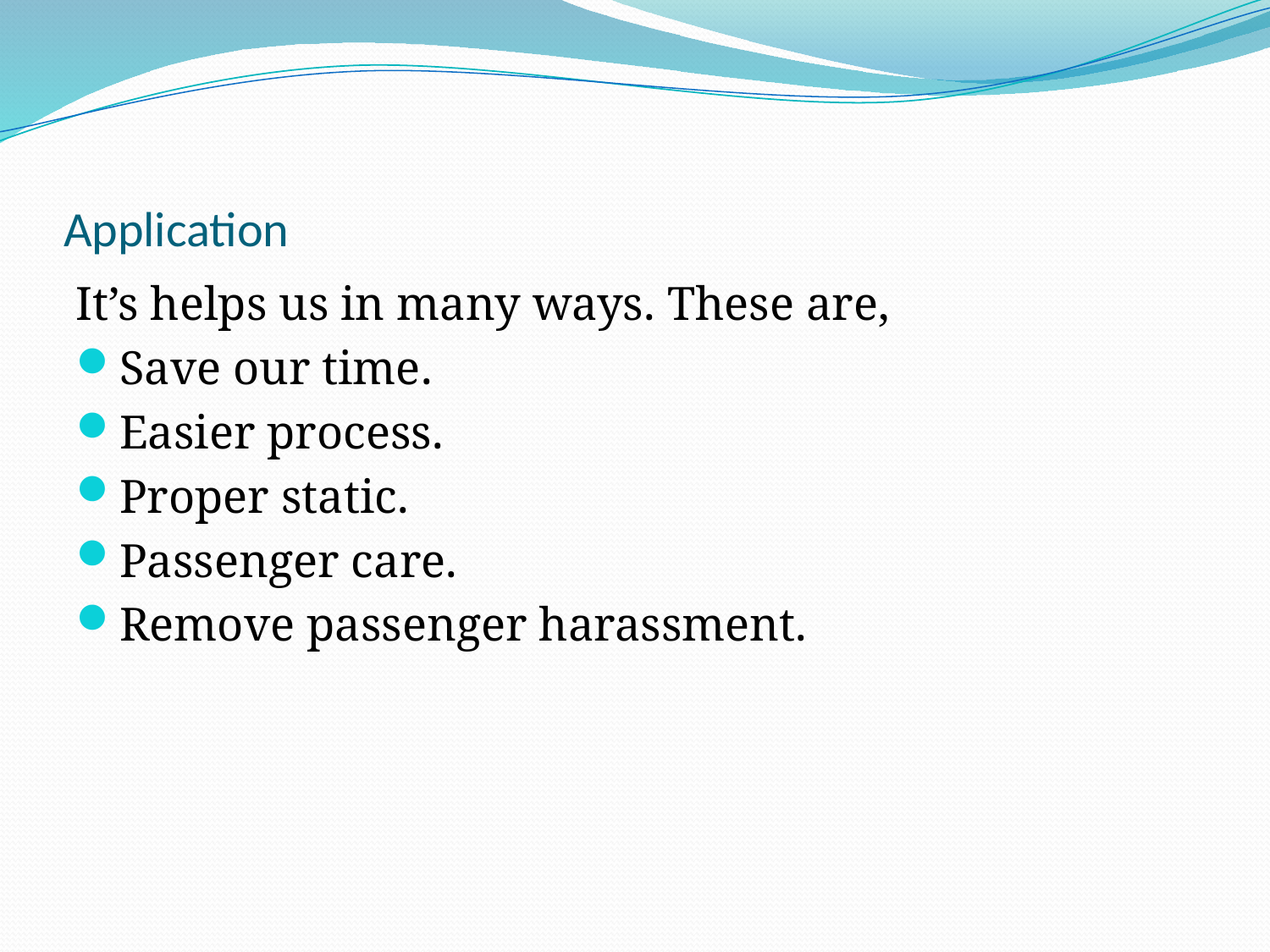

# Application
It’s helps us in many ways. These are,
Save our time.
Easier process.
Proper static.
Passenger care.
Remove passenger harassment.